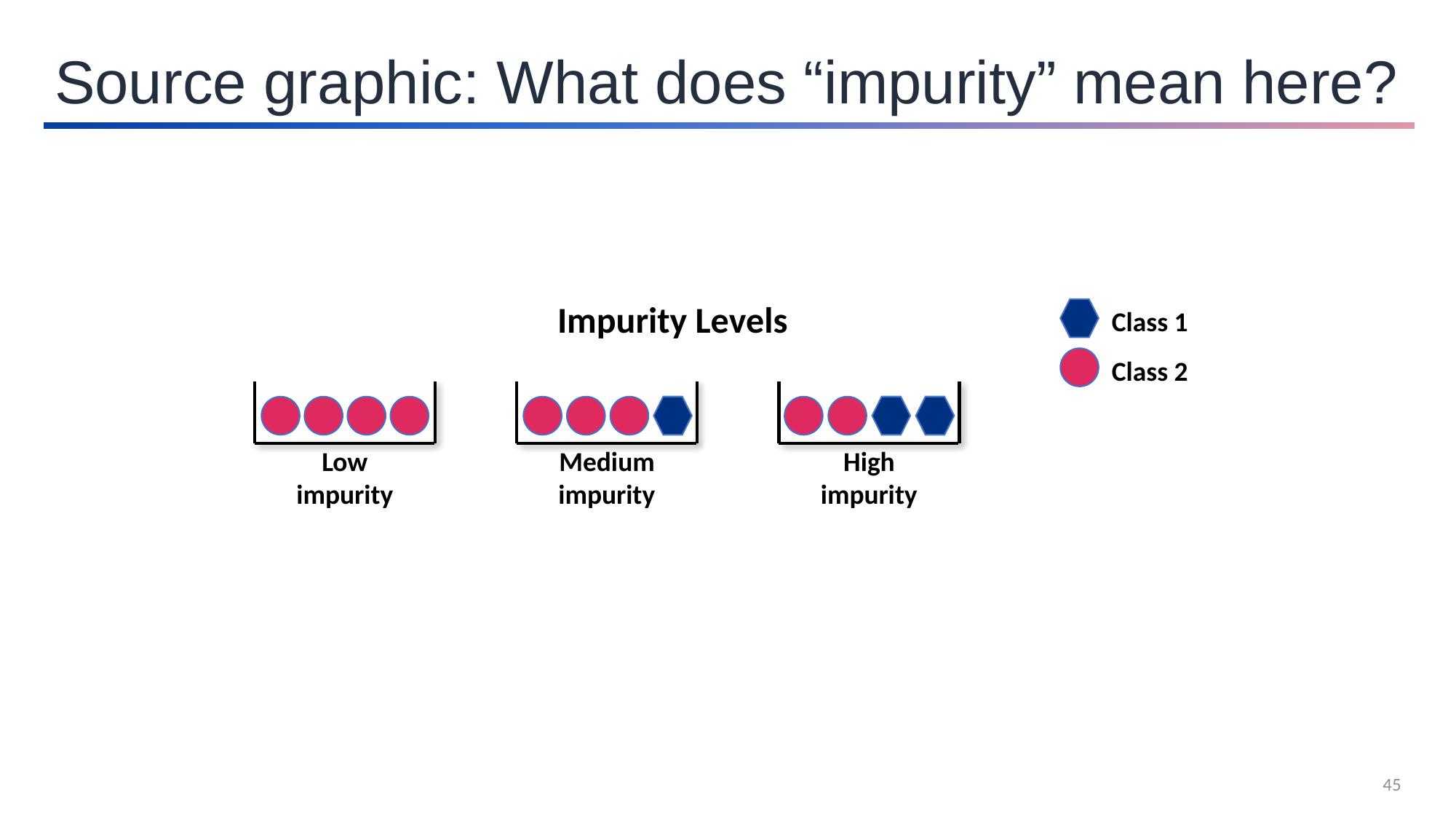

Source graphic: What does “impurity” mean here?

Impurity Levels

Class 1

Class 2

Low impurity

Medium impurity

High impurity
45